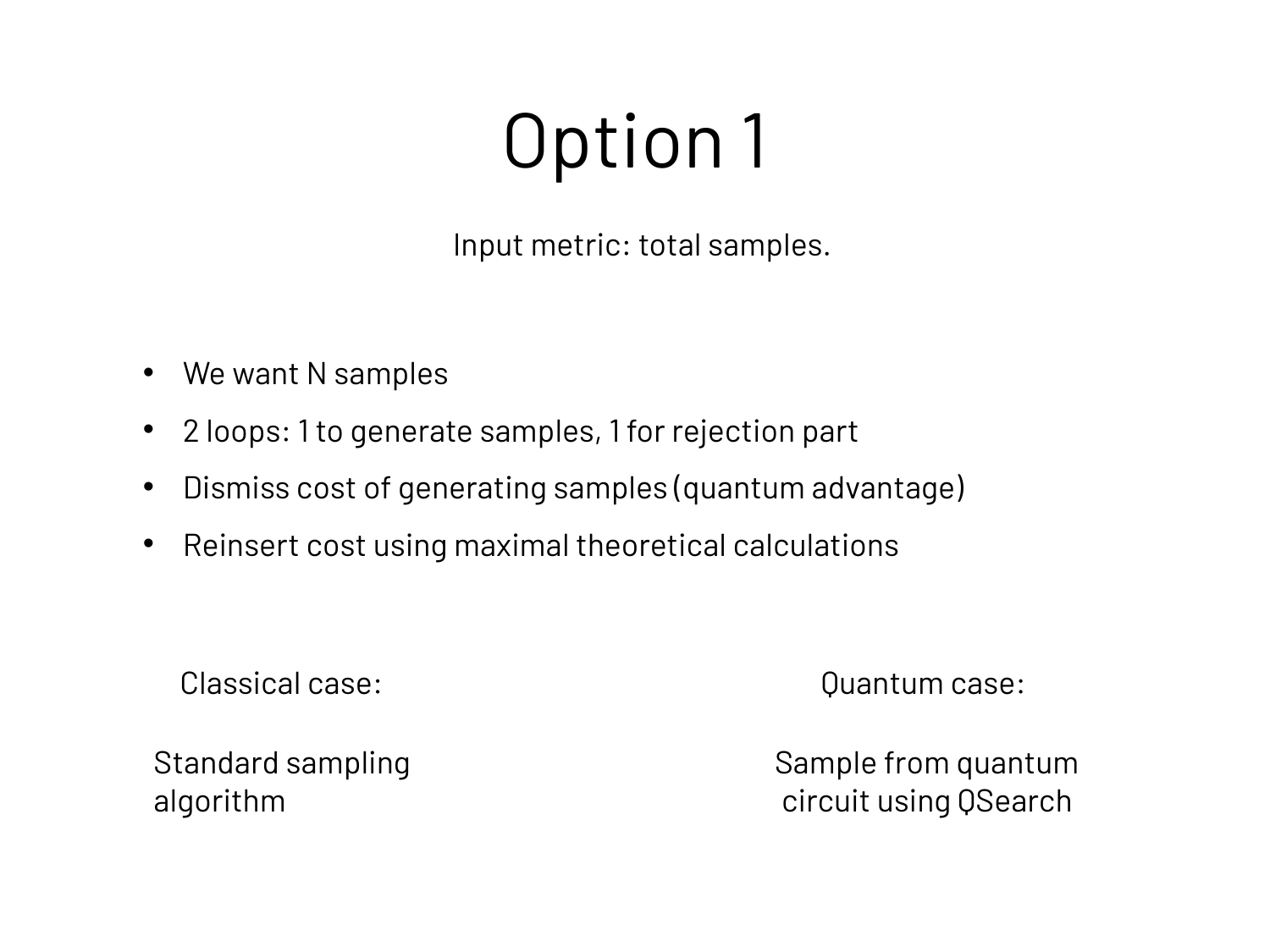

# Option 1
Input metric: total samples.
We want N samples
2 loops: 1 to generate samples, 1 for rejection part
Dismiss cost of generating samples (quantum advantage)
Reinsert cost using maximal theoretical calculations
Classical case:
Quantum case:
Standard sampling algorithm
Sample from quantum circuit using QSearch